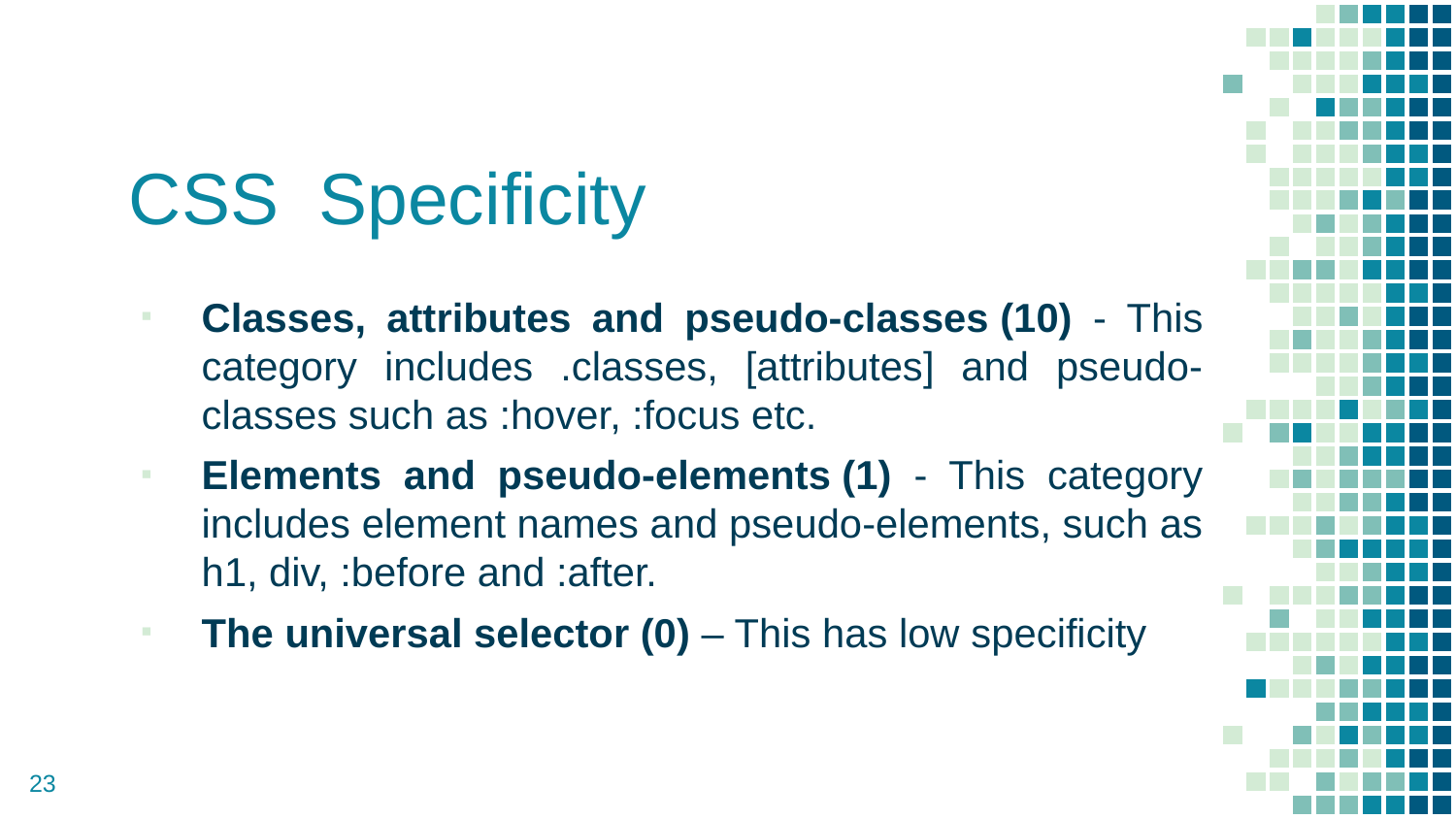

# CSS  Specificity
Classes, attributes and pseudo-classes (10) - This category includes .classes, [attributes] and pseudo-classes such as :hover, :focus etc.
Elements and pseudo-elements (1) - This category includes element names and pseudo-elements, such as h1, div, :before and :after.
The universal selector (0) – This has low specificity

23